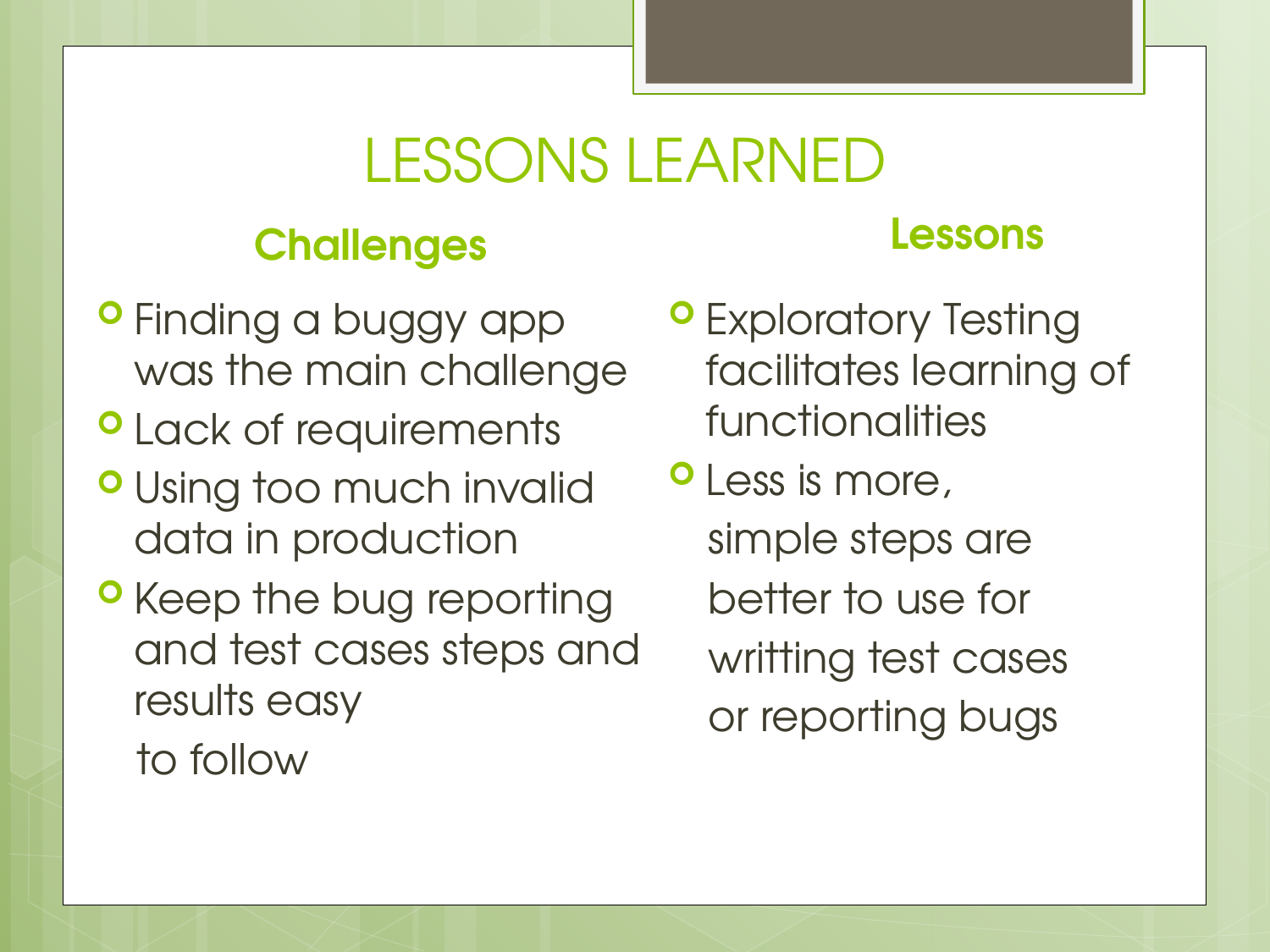

# LESSONS LEARNED
Lessons
Challenges
Finding a buggy app was the main challenge
Lack of requirements
Using too much invalid data in production
Keep the bug reporting and test cases steps and results easy
   to follow
Exploratory Testing facilitates learning of functionalities
Less is more,
   simple steps are
   better to use for
   writting test cases
   or reporting bugs